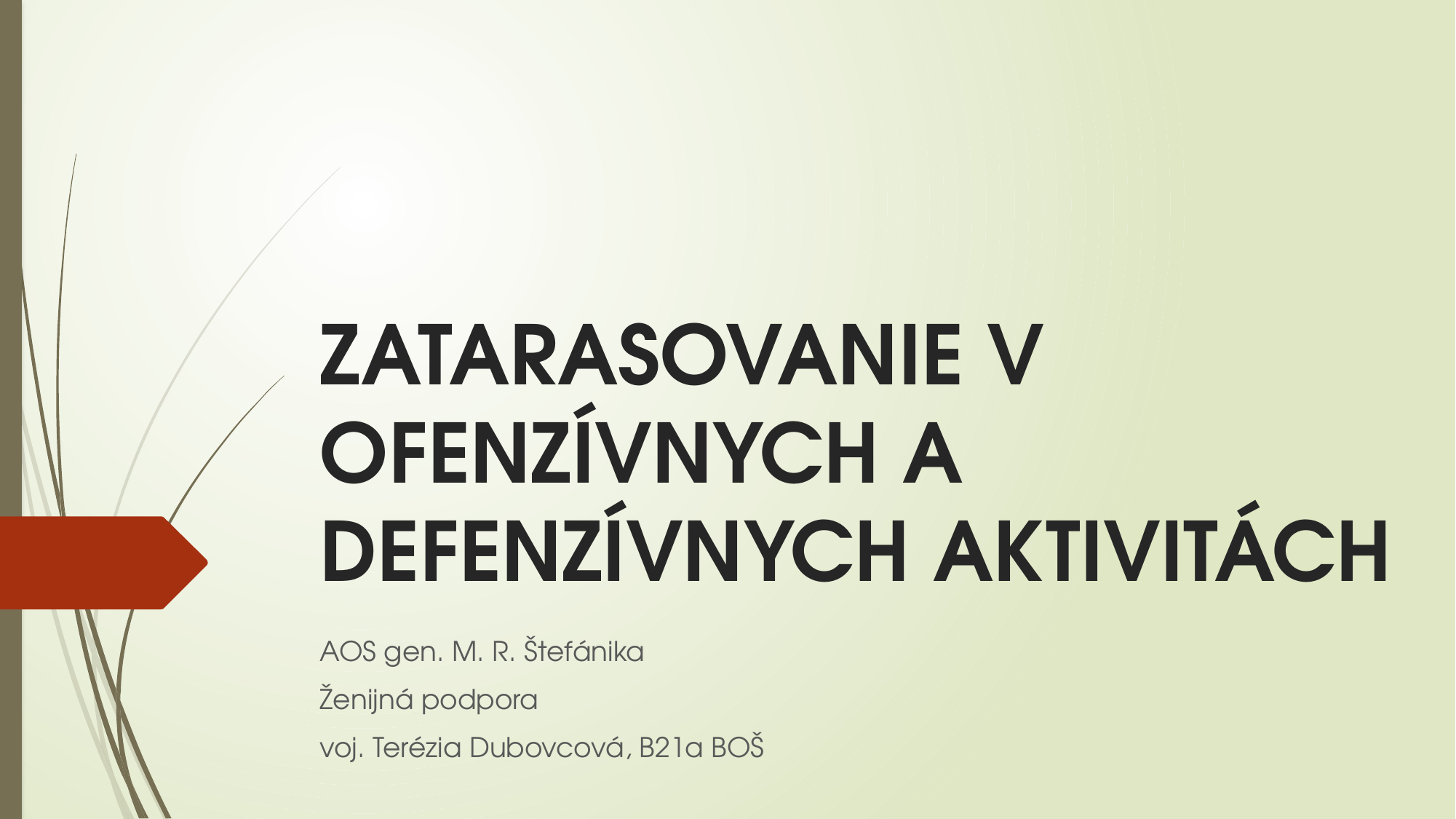

# ZATARASOVANIE V OFENZÍVNYCH A DEFENZÍVNYCH AKTIVITÁCH
AOS gen. M. R. Štefánika
Ženijná podpora
voj. Terézia Dubovcová, B21a BOŠ